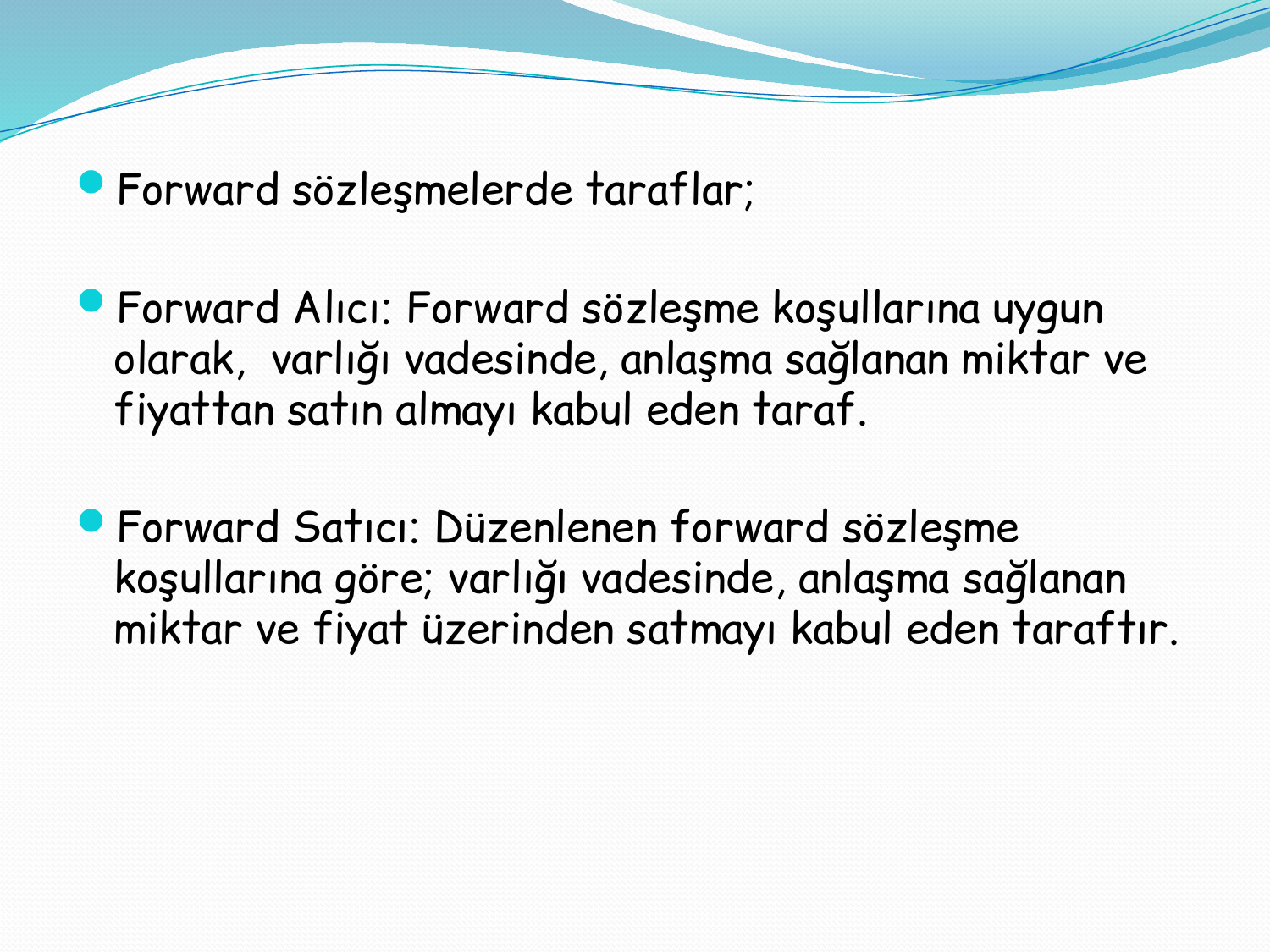

Forward sözleşmelerde taraflar;

Forward Alıcı: Forward sözleşme koşullarına uygun olarak,  varlığı vadesinde, anlaşma sağlanan miktar ve fiyattan satın almayı kabul eden taraf.

Forward Satıcı: Düzenlenen forward sözleşme koşullarına göre; varlığı vadesinde, anlaşma sağlanan miktar ve fiyat üzerinden satmayı kabul eden taraftır.